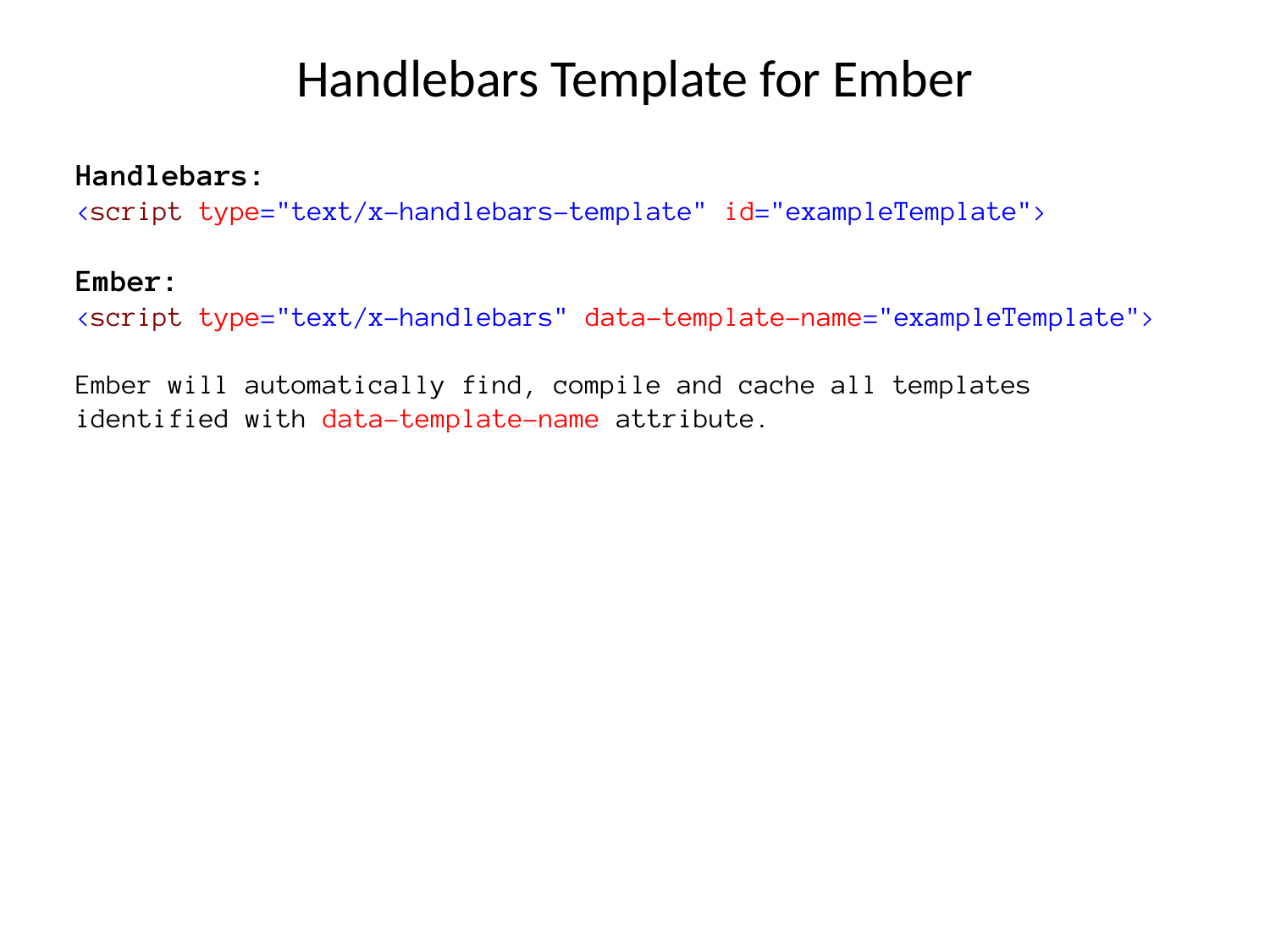

# Handlebars Template for Ember
Handlebars:
<script type="text/x-handlebars-template" id="exampleTemplate">

Ember:
<script type="text/x-handlebars" data-template-name="exampleTemplate">

Ember will automatically find, compile and cache all templates identified with data-template-name attribute.